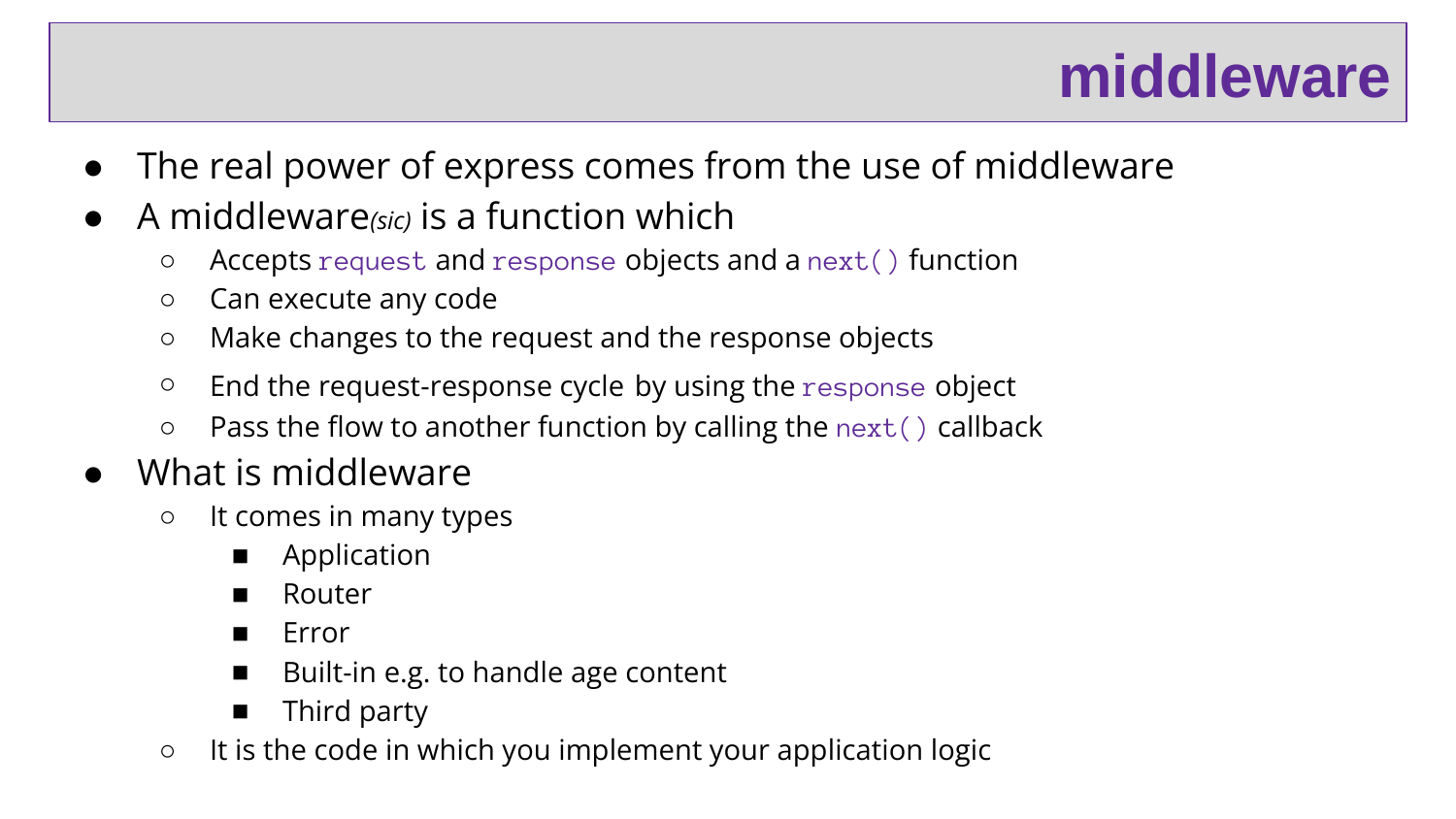

# middleware
The real power of express comes from the use of middleware
A middleware(sic) is a function which
Accepts request and response objects and a next() function
Can execute any code
Make changes to the request and the response objects
End the request-response cycle by using the response object
Pass the flow to another function by calling the next() callback
What is middleware
It comes in many types
Application
Router
Error
Built-in e.g. to handle age content
Third party
It is the code in which you implement your application logic